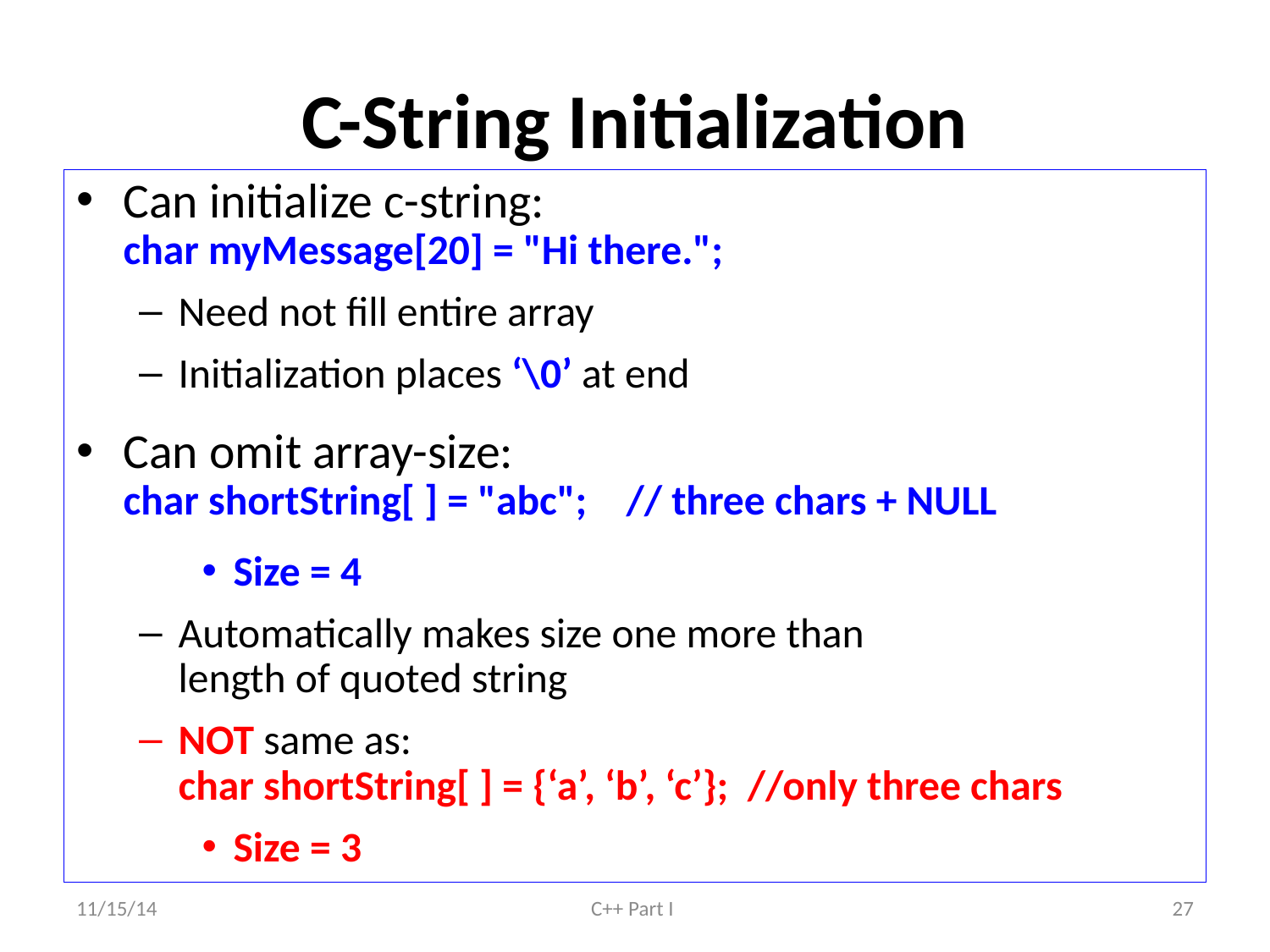

# C-String Initialization
Can initialize c-string:
char myMessage[20] = "Hi there.";
Need not fill entire array
Initialization places ‘\0’ at end
Can omit array-size:
char shortString[ ] = "abc";		// three chars + NULL
Size = 4
Automatically makes size one more than
length of quoted string
NOT same as:
char shortString[ ] = {‘a’, ‘b’, ‘c’};  //only three chars
Size = 3
11/15/14
C++ Part I
27